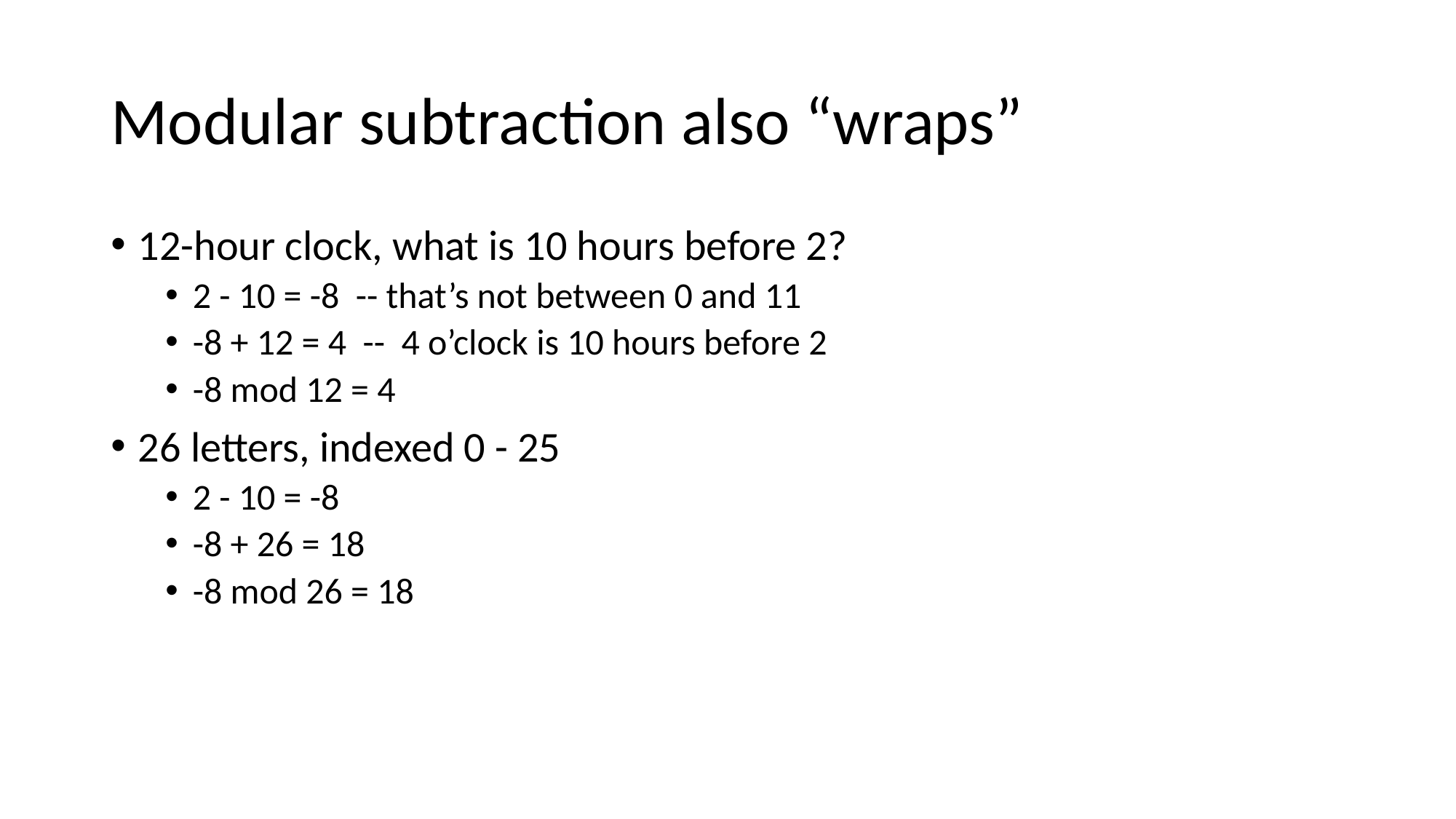

# Modular subtraction also “wraps”
12-hour clock, what is 10 hours before 2?
2 - 10 = -8  -- that’s not between 0 and 11
-8 + 12 = 4  --  4 o’clock is 10 hours before 2
-8 mod 12 = 4
26 letters, indexed 0 - 25
2 - 10 = -8
-8 + 26 = 18
-8 mod 26 = 18